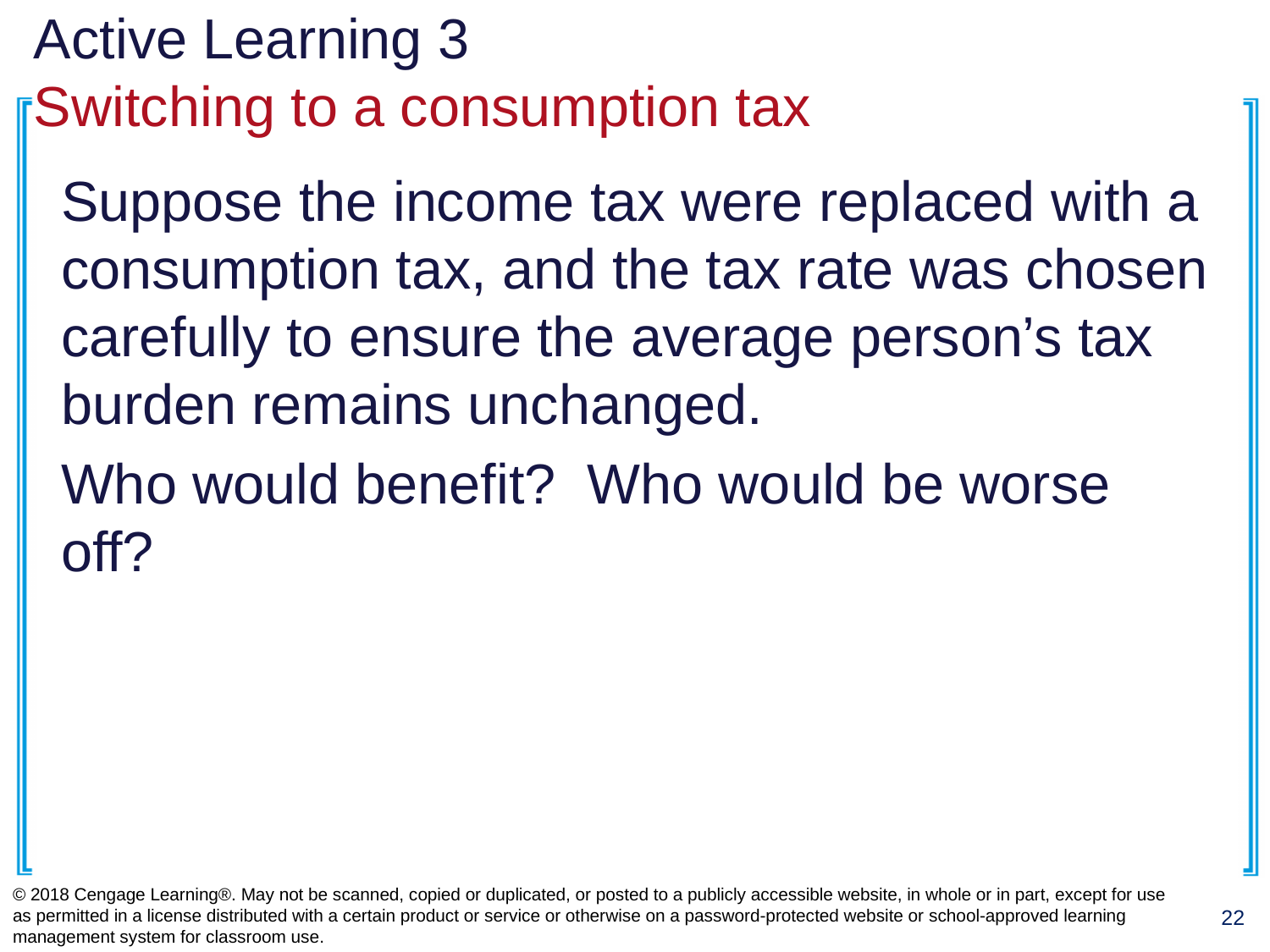

# Active Learning 3 Switching to a consumption tax
Suppose the income tax were replaced with a consumption tax, and the tax rate was chosen carefully to ensure the average person’s tax burden remains unchanged.
Who would benefit?  Who would be worse off?
© 2018 Cengage Learning®. May not be scanned, copied or duplicated, or posted to a publicly accessible website, in whole or in part, except for use as permitted in a license distributed with a certain product or service or otherwise on a password-protected website or school-approved learning management system for classroom use.
22